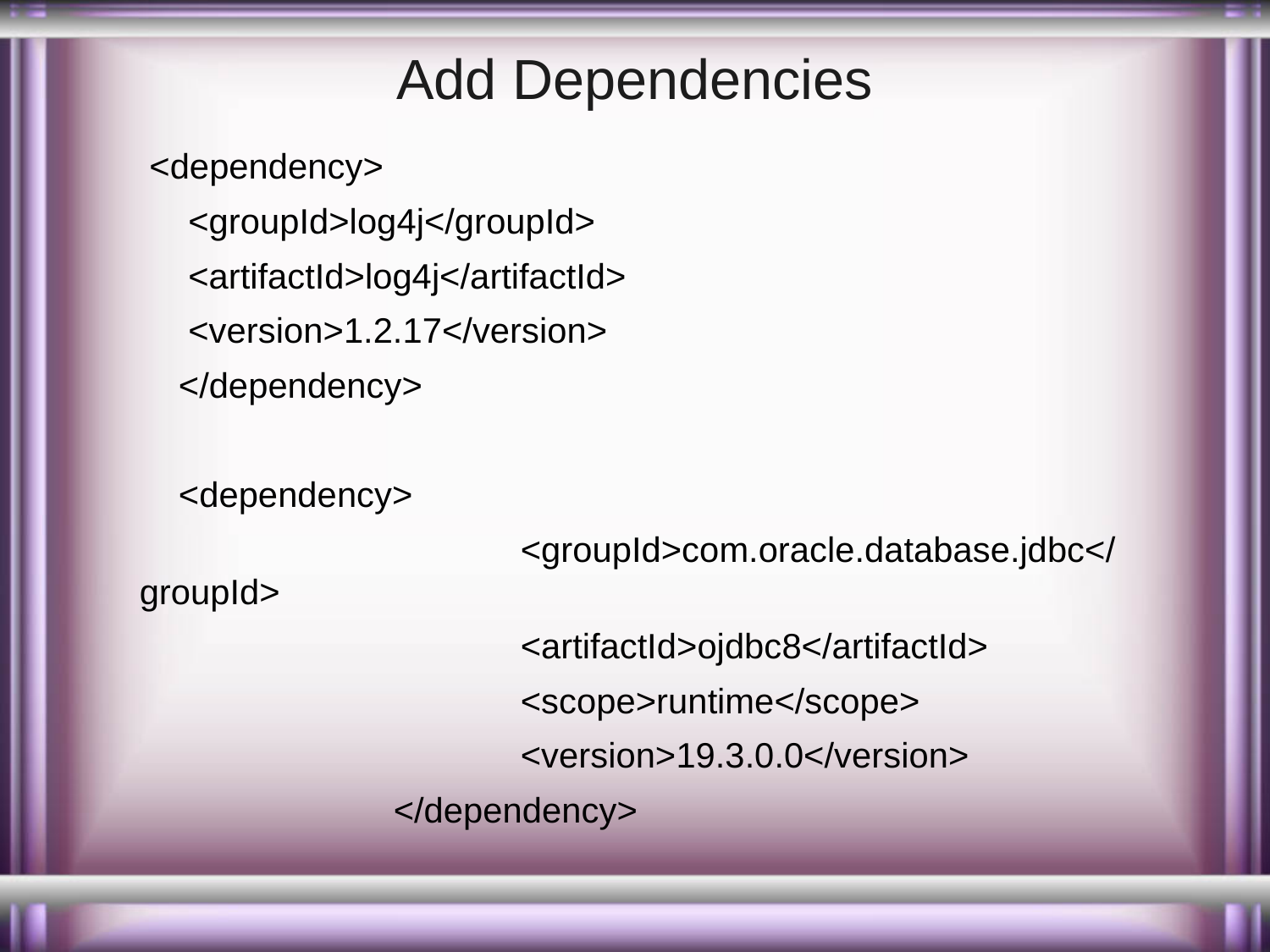

# Add Dependencies
 <dependency>
     <groupId>log4j</groupId>
     <artifactId>log4j</artifactId>
     <version>1.2.17</version>
    </dependency>

    <dependency>
			<groupId>com.oracle.database.jdbc</groupId>
			<artifactId>ojdbc8</artifactId>
			<scope>runtime</scope>
			<version>19.3.0.0</version>
		</dependency>